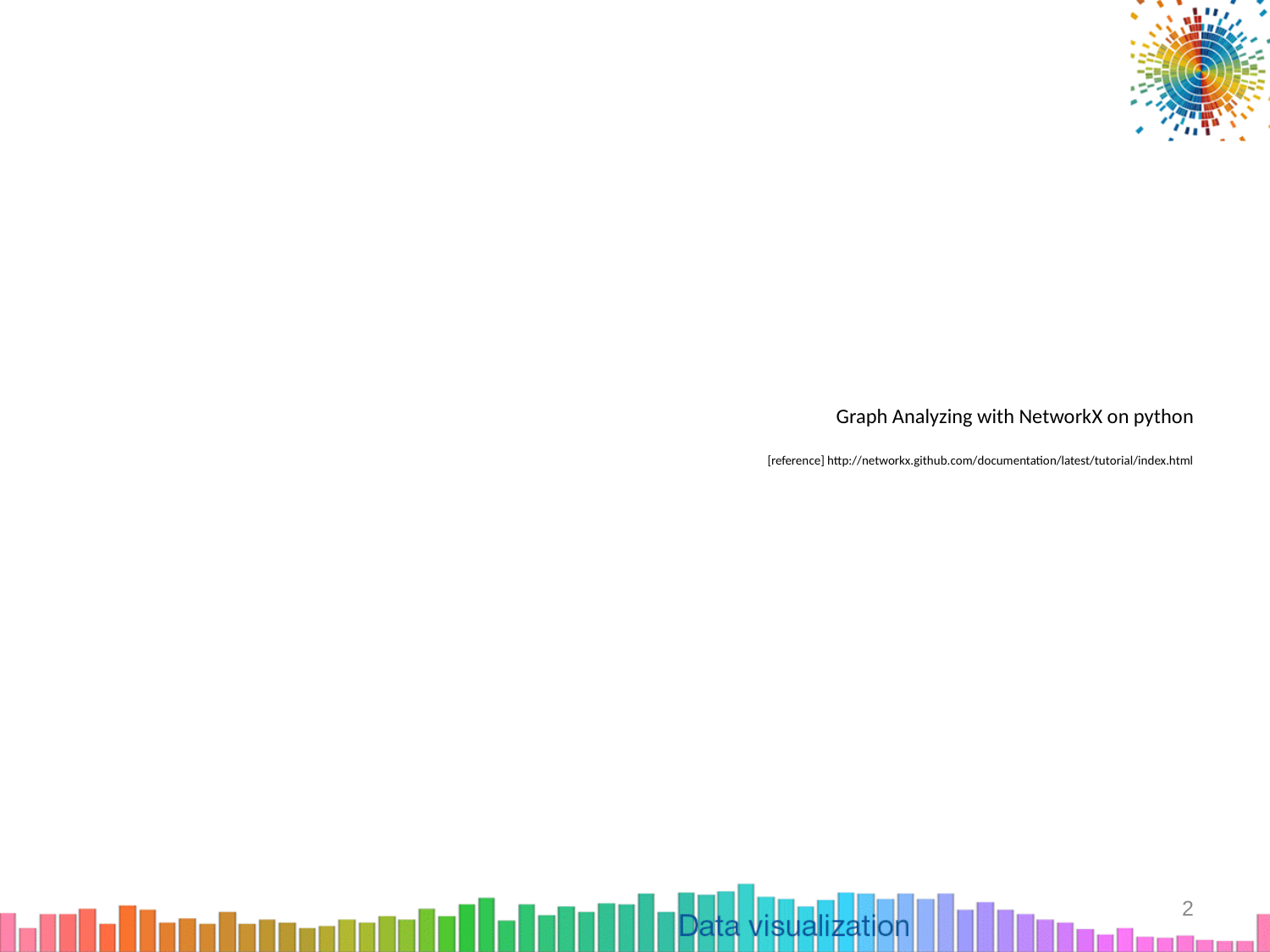

# Graph Analyzing with NetworkX on python [reference] http://networkx.github.com/documentation/latest/tutorial/index.html
2